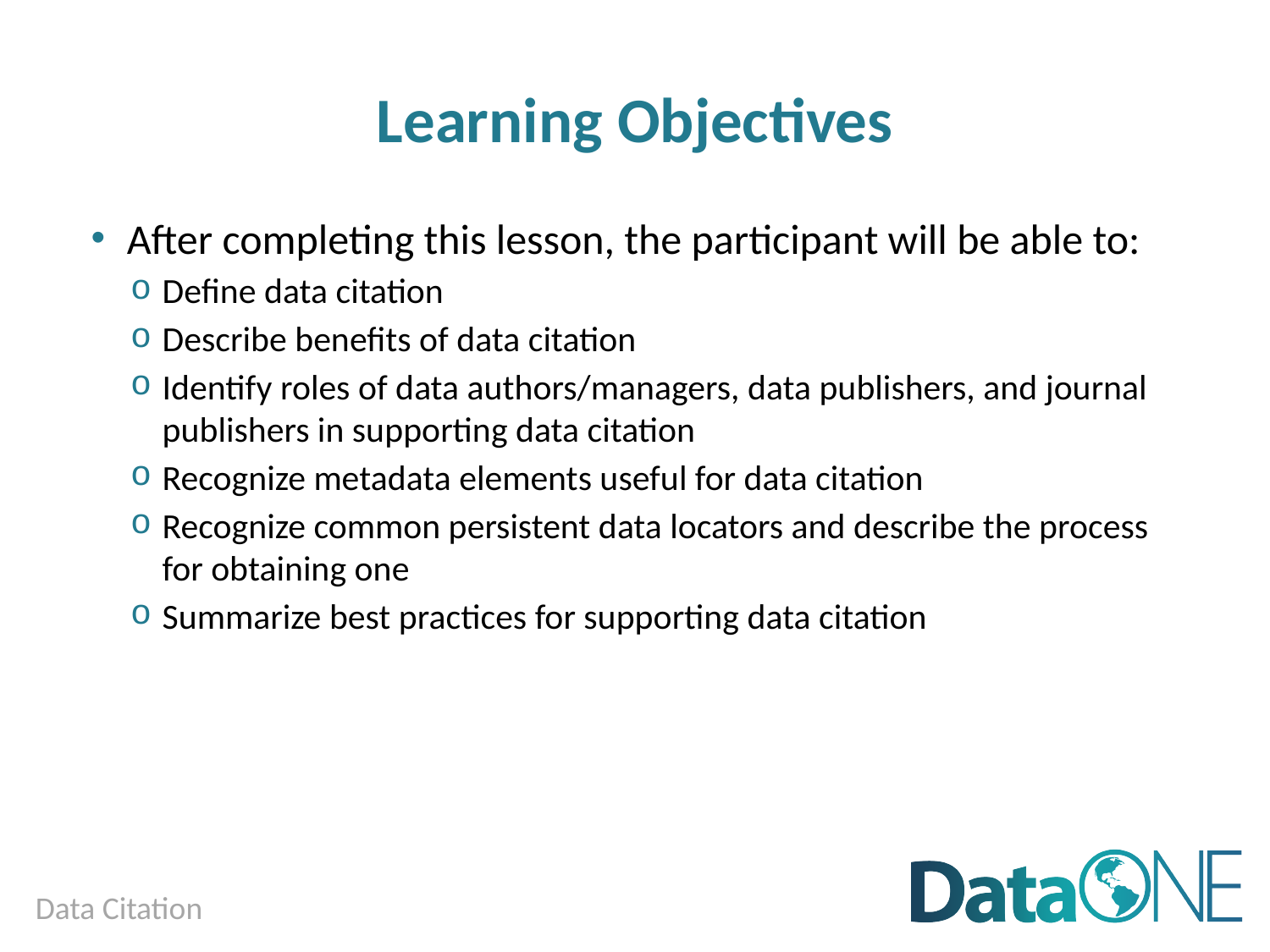

# Learning Objectives
After completing this lesson, the participant will be able to:
Define data citation
Describe benefits of data citation
Identify roles of data authors/managers, data publishers, and journal publishers in supporting data citation
Recognize metadata elements useful for data citation
Recognize common persistent data locators and describe the process for obtaining one
Summarize best practices for supporting data citation